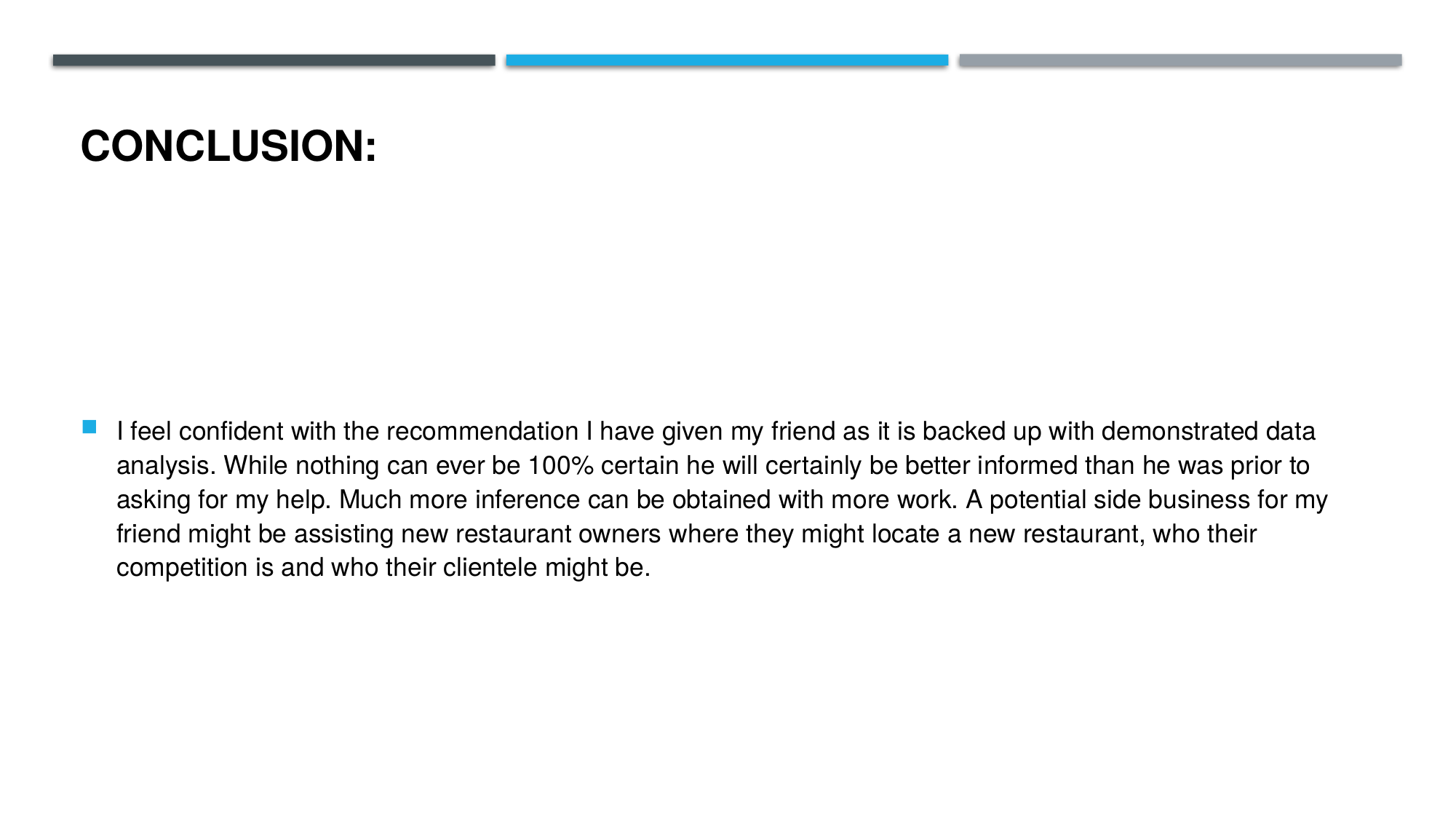

# Conclusion:
I feel confident with the recommendation I have given my friend as it is backed up with demonstrated data analysis. While nothing can ever be 100% certain he will certainly be better informed than he was prior to asking for my help. Much more inference can be obtained with more work. A potential side business for my friend might be assisting new restaurant owners where they might locate a new restaurant, who their competition is and who their clientele might be.